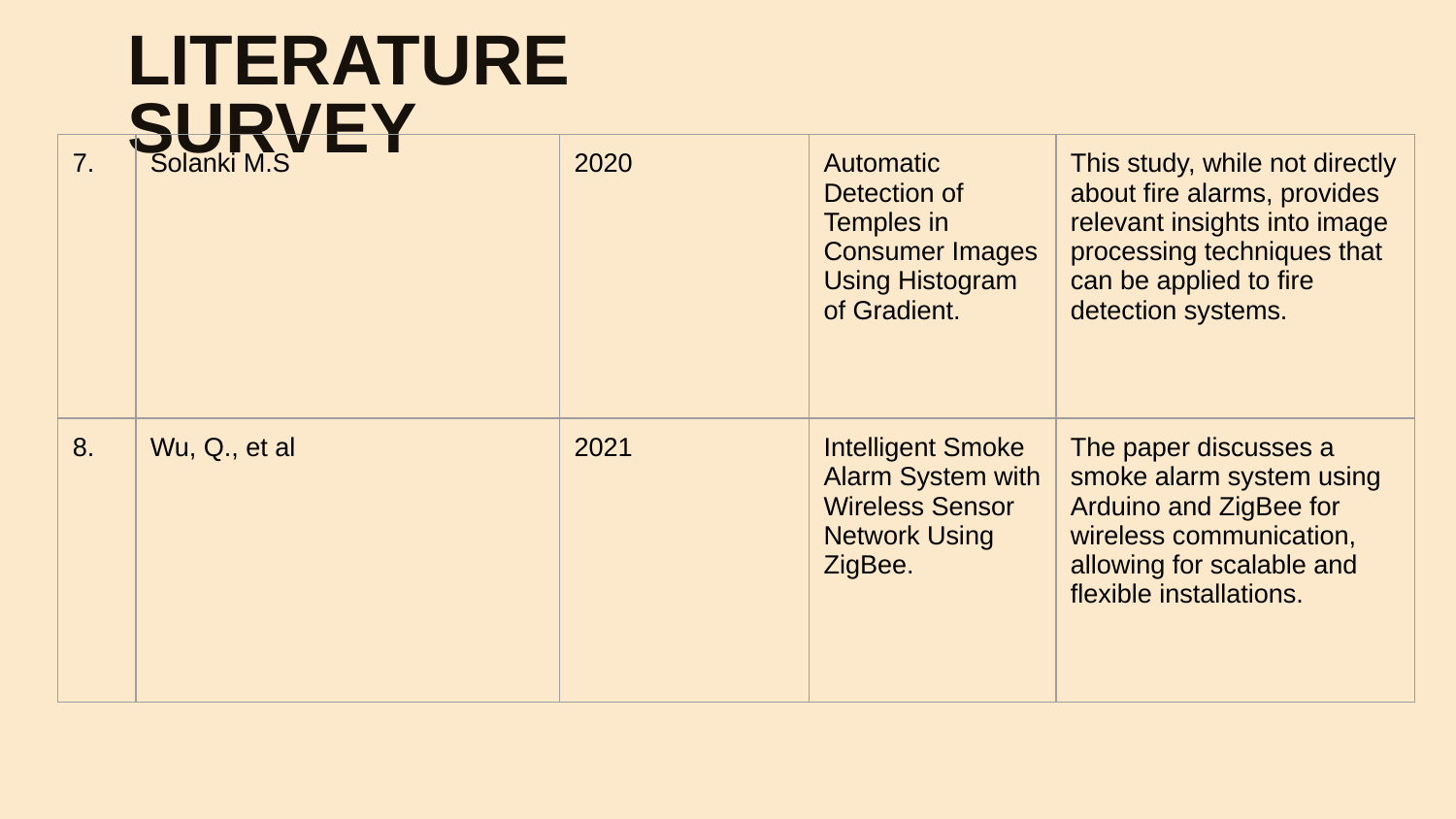

LITERATURE SURVEY
| 7. | Solanki M.S | 2020 | Automatic Detection of Temples in Consumer Images Using Histogram of Gradient. | This study, while not directly about fire alarms, provides relevant insights into image processing techniques that can be applied to fire detection systems​​. |
| --- | --- | --- | --- | --- |
| 8. | Wu, Q., et al | 2021 | Intelligent Smoke Alarm System with Wireless Sensor Network Using ZigBee. | The paper discusses a smoke alarm system using Arduino and ZigBee for wireless communication, allowing for scalable and flexible installations​​. |